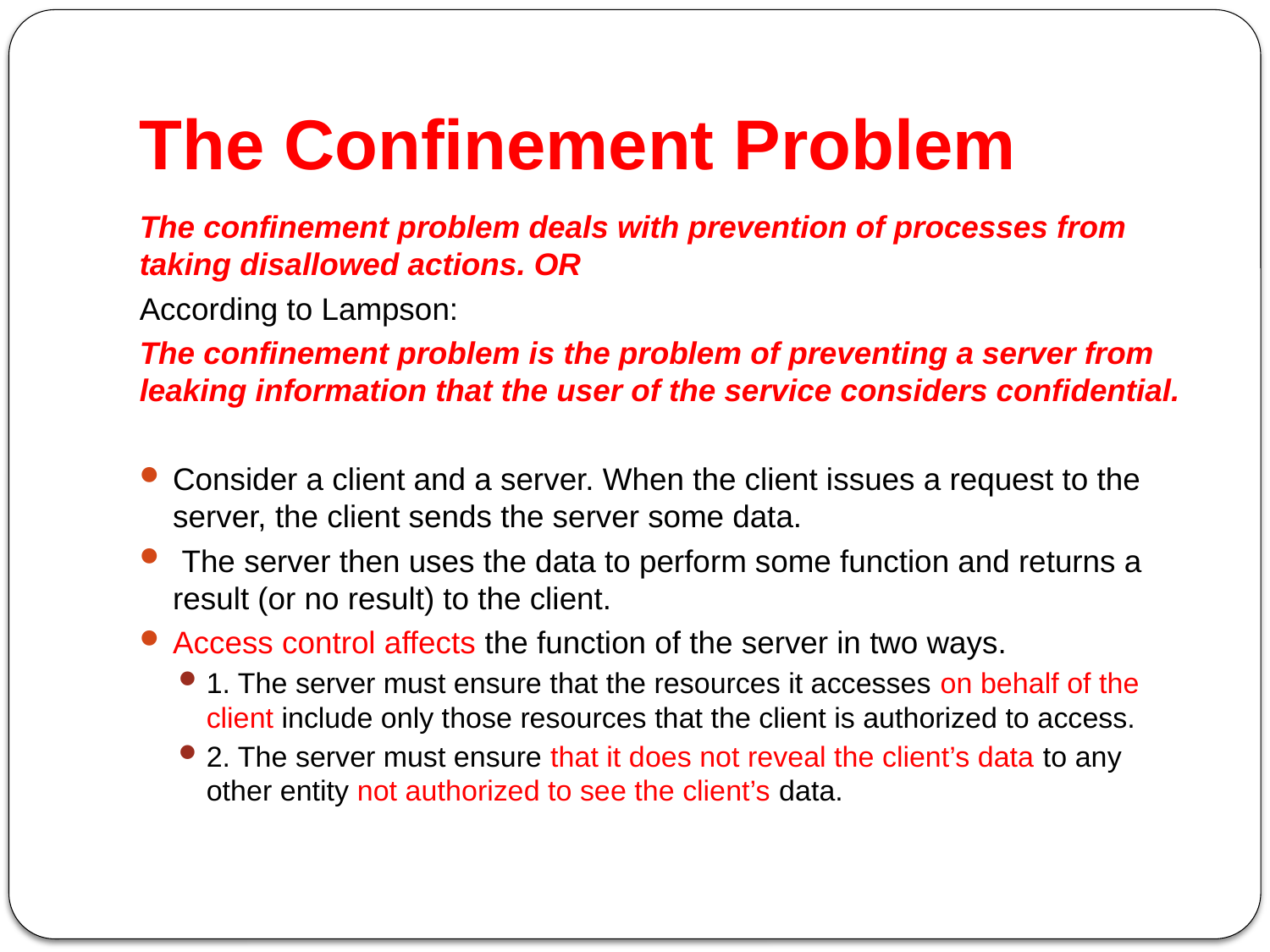

# The Confinement Problem
The confinement problem deals with prevention of processes from taking disallowed actions. OR
According to Lampson:
The confinement problem is the problem of preventing a server from leaking information that the user of the service considers confidential.

Consider a client and a server. When the client issues a request to the server, the client sends the server some data.
 The server then uses the data to perform some function and returns a result (or no result) to the client.
Access control affects the function of the server in two ways.
1. The server must ensure that the resources it accesses on behalf of the client include only those resources that the client is authorized to access.
2. The server must ensure that it does not reveal the client’s data to any other entity not authorized to see the client’s data.